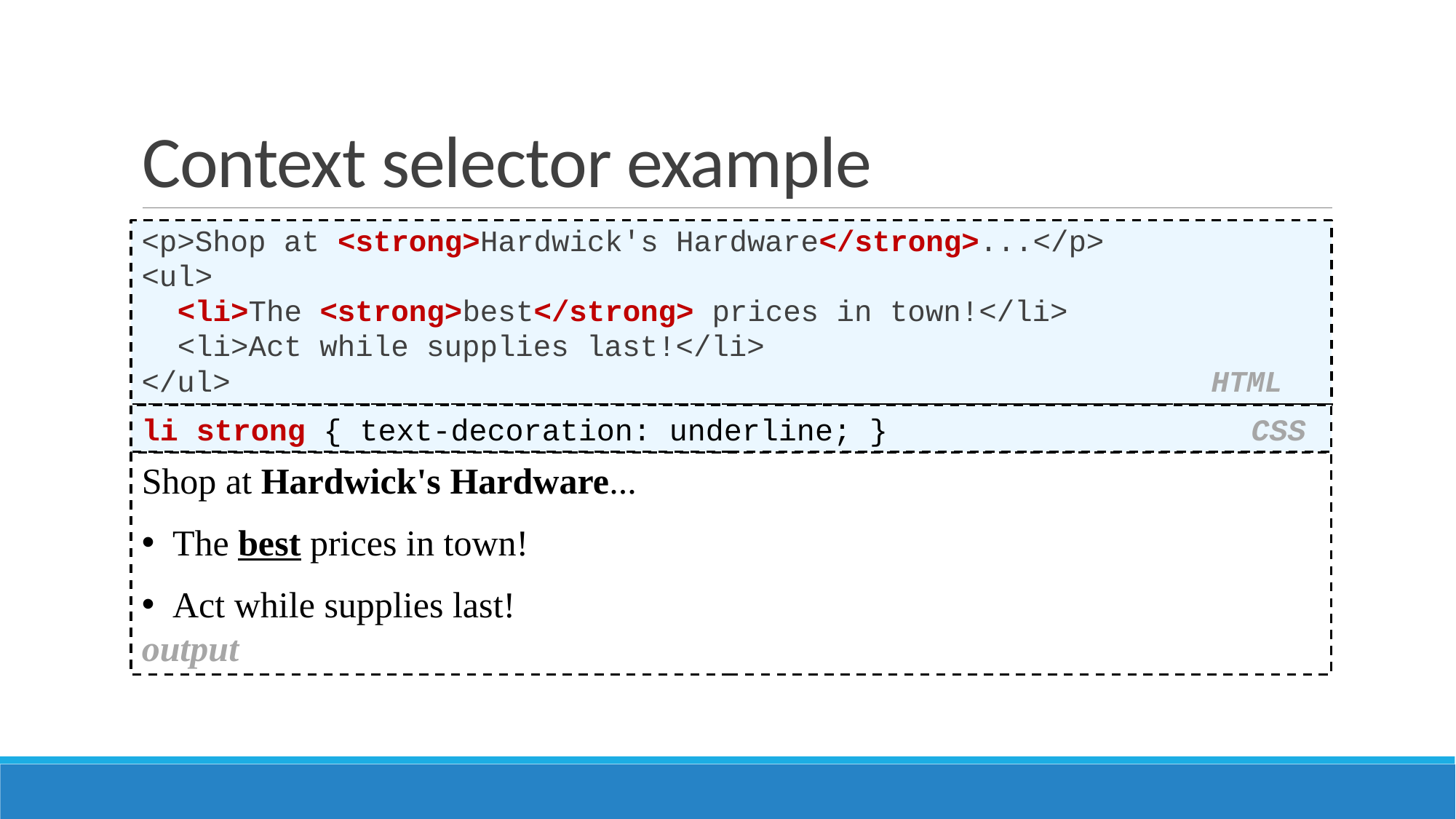

# Context selector example
<p>Shop at <strong>Hardwick's Hardware</strong>...</p>
<ul>
  <li>The <strong>best</strong> prices in town!</li>
  <li>Act while supplies last!</li>
</ul>                                                       HTML
li strong { text-decoration: underline; }                    CSS
Shop at Hardwick's Hardware...
  The best prices in town!
  Act while supplies last!                                                                              output